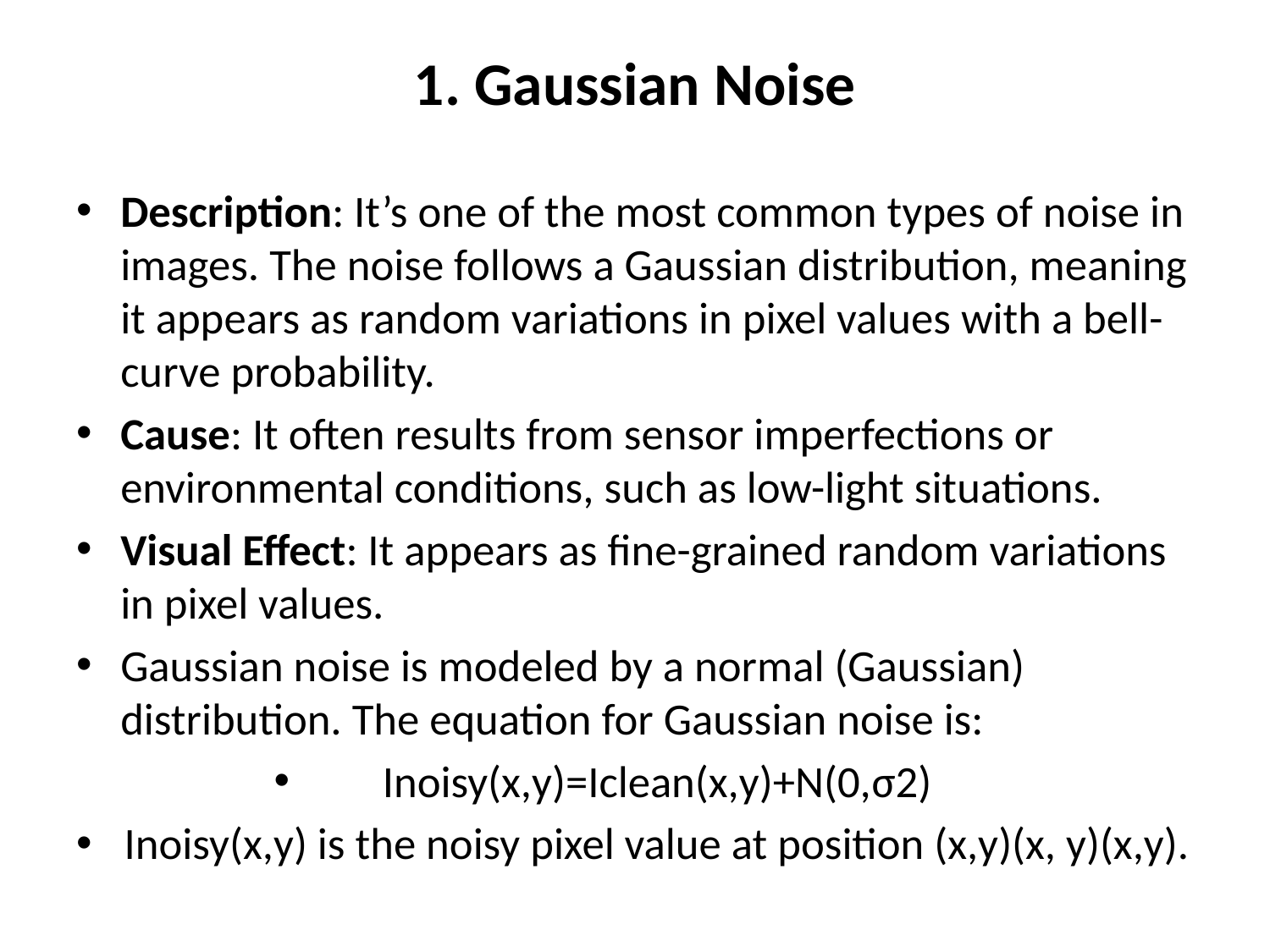

# 1. Gaussian Noise
Description: It’s one of the most common types of noise in images. The noise follows a Gaussian distribution, meaning it appears as random variations in pixel values with a bell-curve probability.
Cause: It often results from sensor imperfections or environmental conditions, such as low-light situations.
Visual Effect: It appears as fine-grained random variations in pixel values.
Gaussian noise is modeled by a normal (Gaussian) distribution. The equation for Gaussian noise is:
Inoisy(x,y)=Iclean(x,y)+N(0,σ2)
Inoisy​(x,y) is the noisy pixel value at position (x,y)(x, y)(x,y).